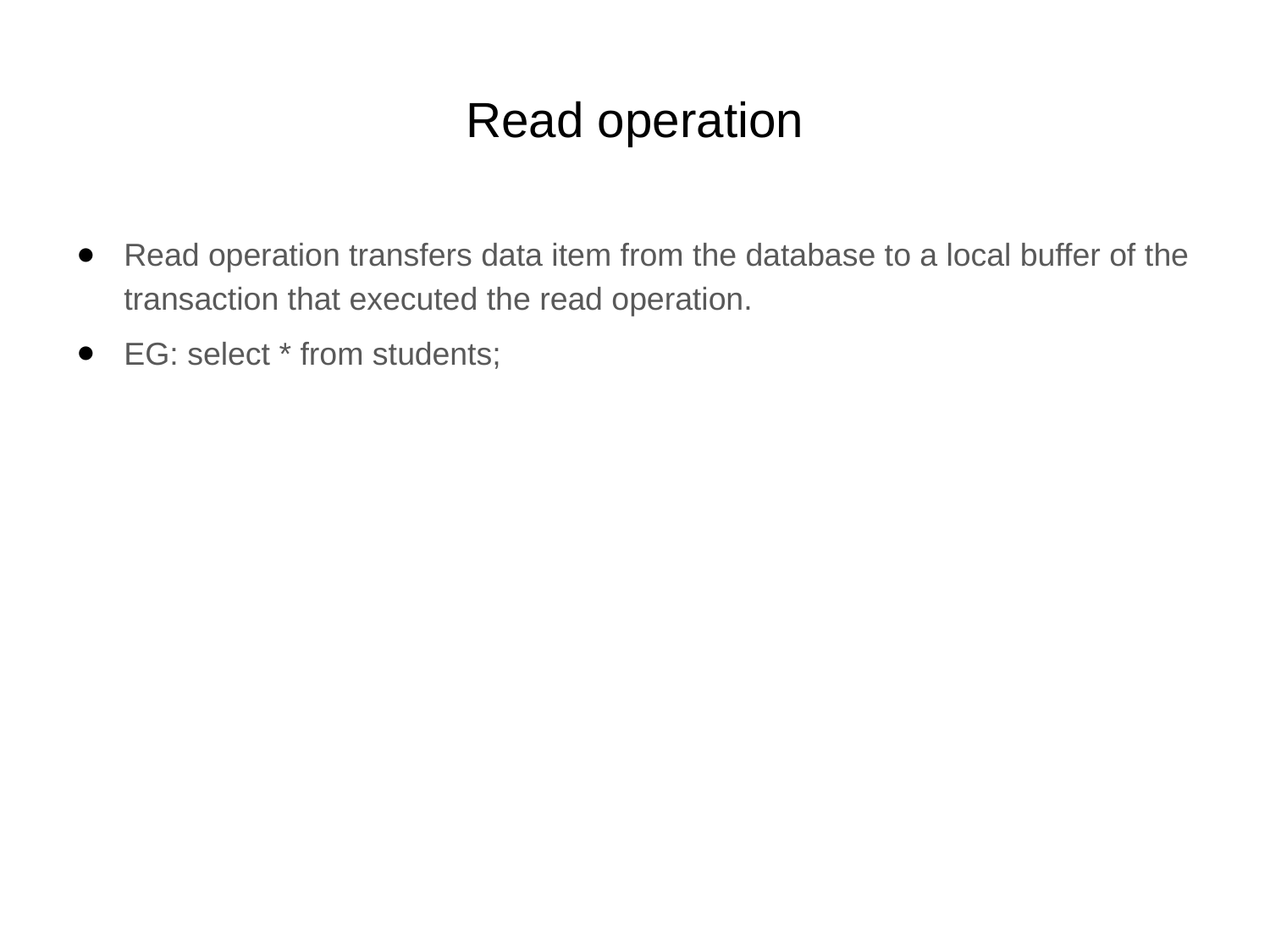

# Read operation
Read operation transfers data item from the database to a local buffer of the transaction that executed the read operation.
EG: select * from students;